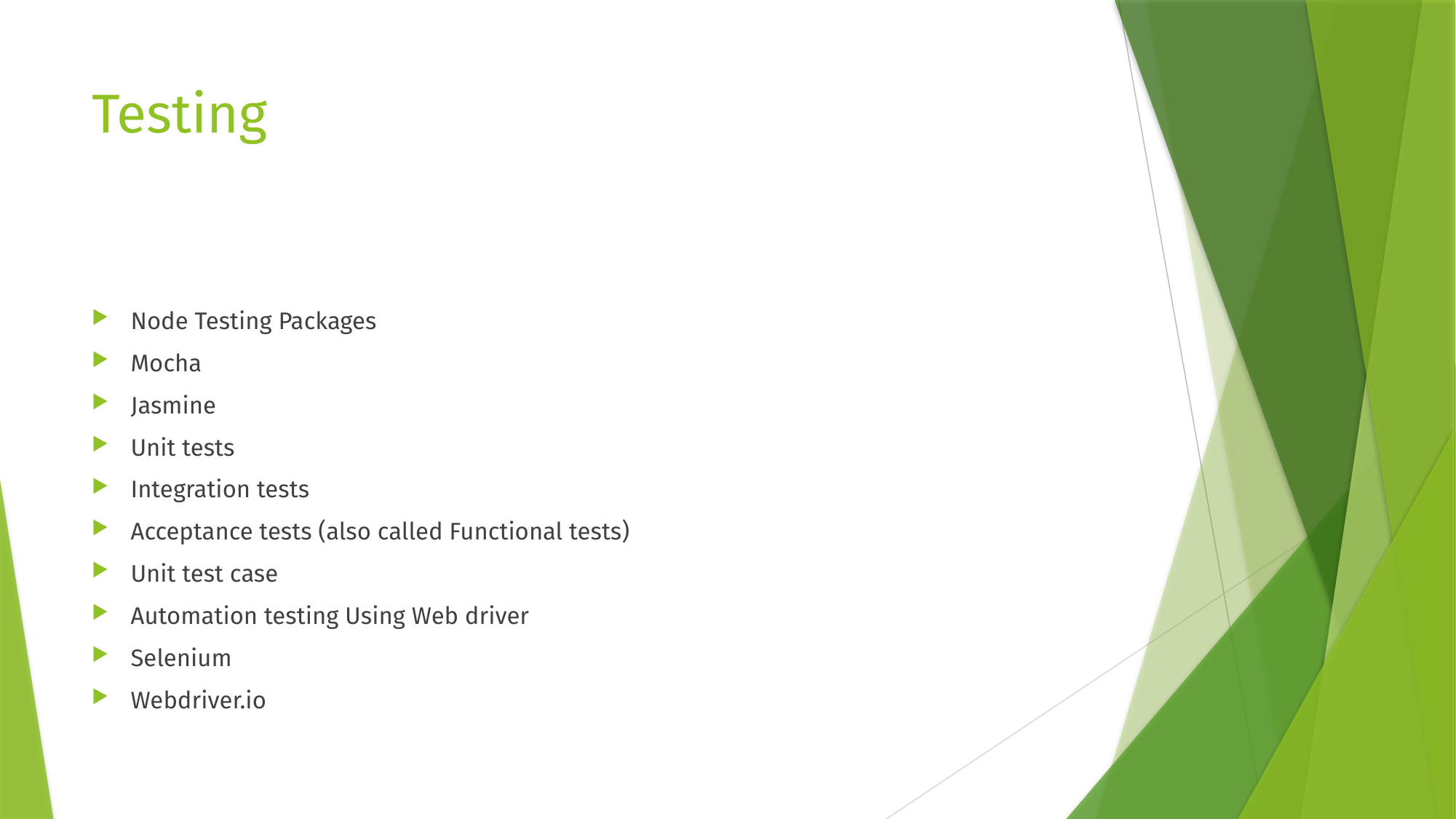

# Testing

Node Testing Packages
Mocha
Jasmine
Unit tests
Integration tests
Acceptance tests (also called Functional tests)
Unit test case
Automation testing Using Web driver
Selenium
Webdriver.io